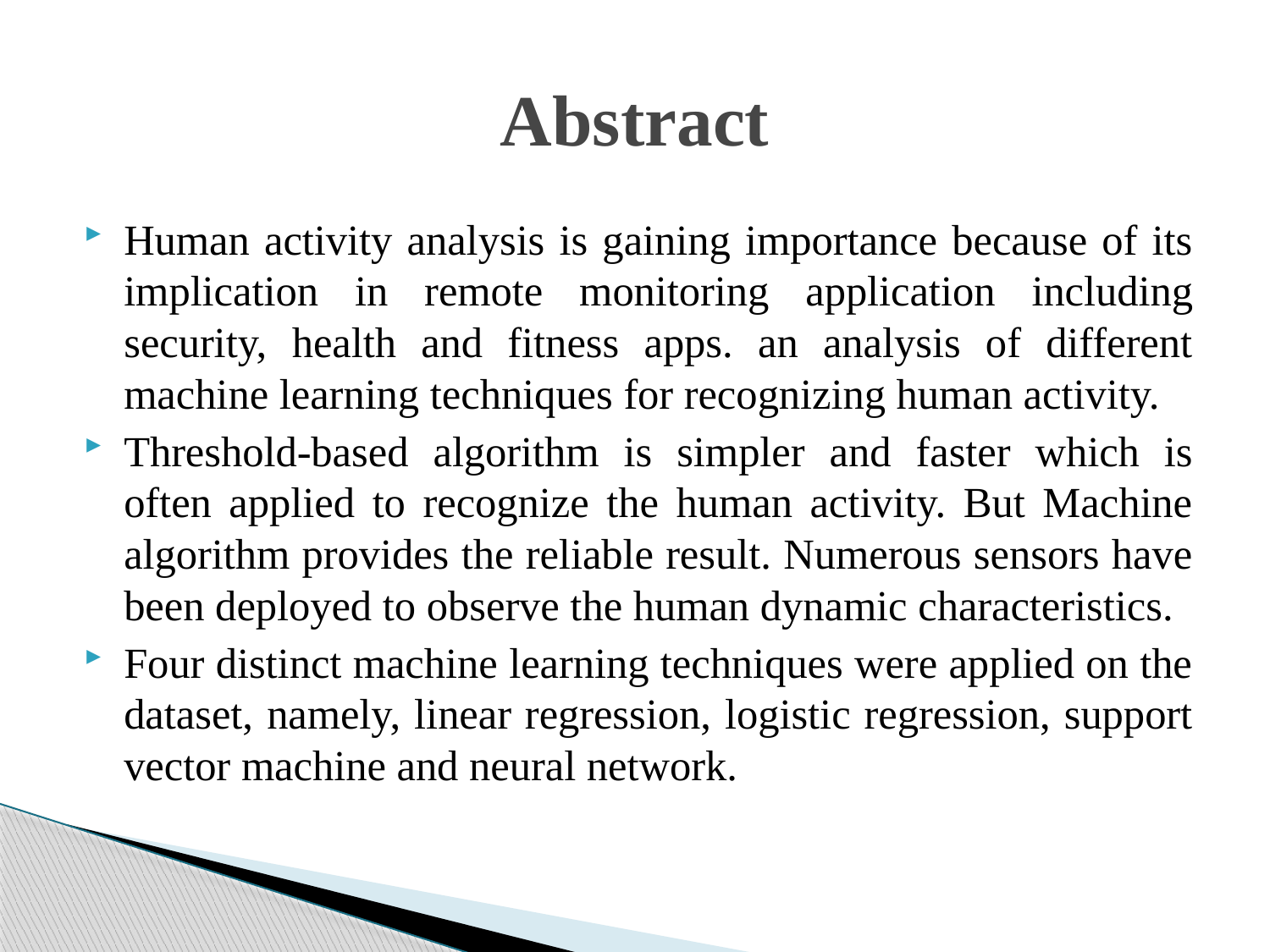

# Abstract
Human activity analysis is gaining importance because of its implication in remote monitoring application including security, health and fitness apps. an analysis of different machine learning techniques for recognizing human activity.
Threshold-based algorithm is simpler and faster which is often applied to recognize the human activity. But Machine algorithm provides the reliable result. Numerous sensors have been deployed to observe the human dynamic characteristics.
Four distinct machine learning techniques were applied on the dataset, namely, linear regression, logistic regression, support vector machine and neural network.